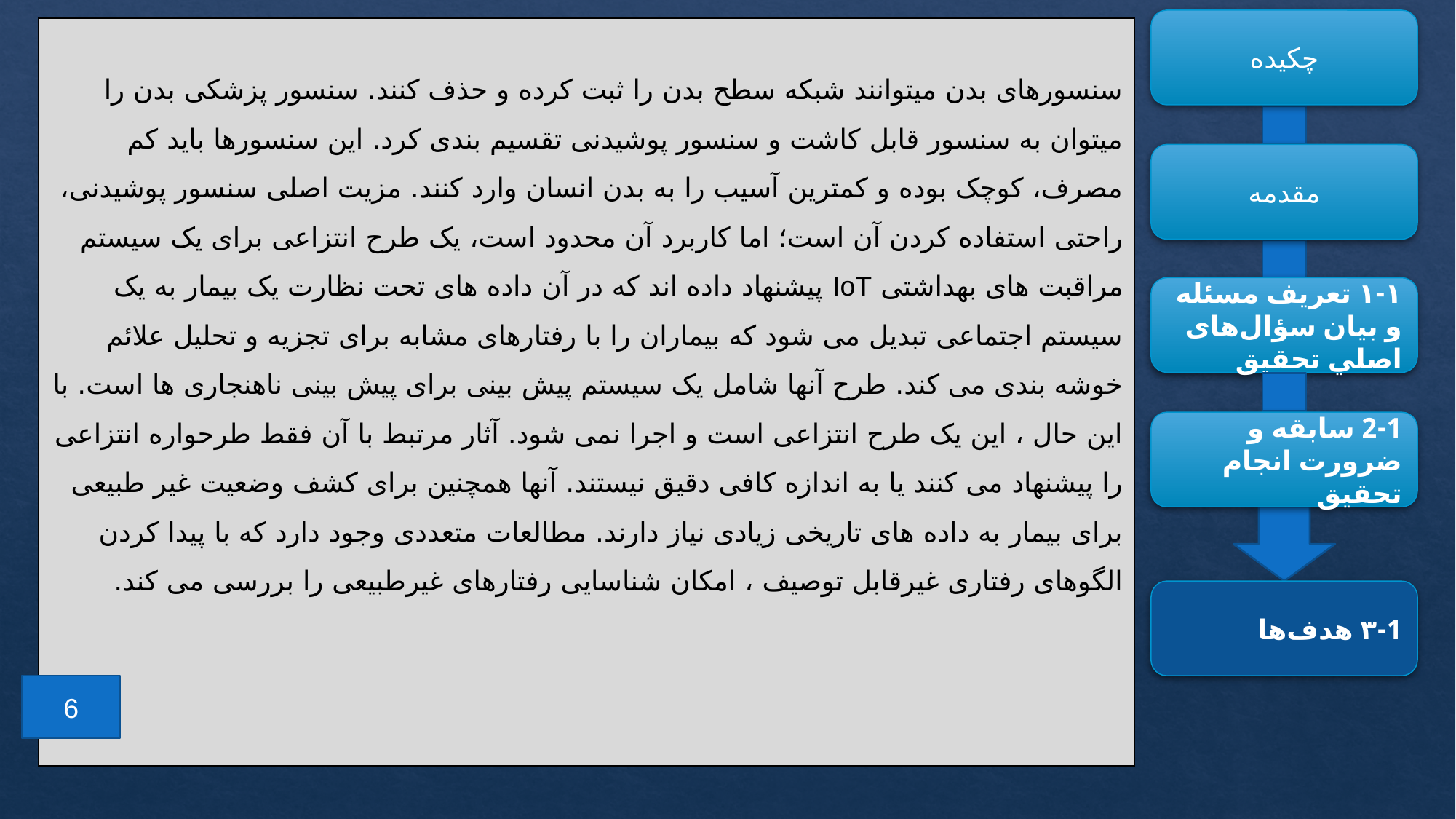

چکیده

سنسورهای بدن میتوانند شبکه سطح بدن را ثبت کرده و حذف کنند. سنسور پزشکی بدن را میتوان به سنسور قابل کاشت و سنسور پوشیدنی تقسیم بندی کرد. این سنسورها باید کم مصرف، کوچک بوده و کمترین آسیب را به بدن انسان وارد کنند. مزیت اصلی سنسور پوشیدنی، راحتی استفاده کردن آن است؛ اما کاربرد آن محدود است، یک طرح انتزاعی برای یک سیستم مراقبت های بهداشتی IoT پیشنهاد داده اند که در آن داده های تحت نظارت یک بیمار به یک سیستم اجتماعی تبدیل می شود که بیماران را با رفتارهای مشابه برای تجزیه و تحلیل علائم خوشه بندی می کند. طرح آنها شامل یک سیستم پیش بینی برای پیش بینی ناهنجاری ها است. با این حال ، این یک طرح انتزاعی است و اجرا نمی شود. آثار مرتبط با آن فقط طرحواره انتزاعی را پیشنهاد می کنند یا به اندازه کافی دقیق نیستند. آنها همچنین برای کشف وضعیت غیر طبیعی برای بیمار به داده های تاریخی زیادی نیاز دارند. مطالعات متعددی وجود دارد که با پیدا کردن الگوهای رفتاری غیرقابل توصیف ، امکان شناسایی رفتارهای غیرطبیعی را بررسی می کند.

مقدمه

۱-۱ تعريف مسئله و بيان سؤال‌های اصلي تحقيق

2-1 سابقه و ضرورت انجام تحقیق

۳-1 هدف‌ها
6